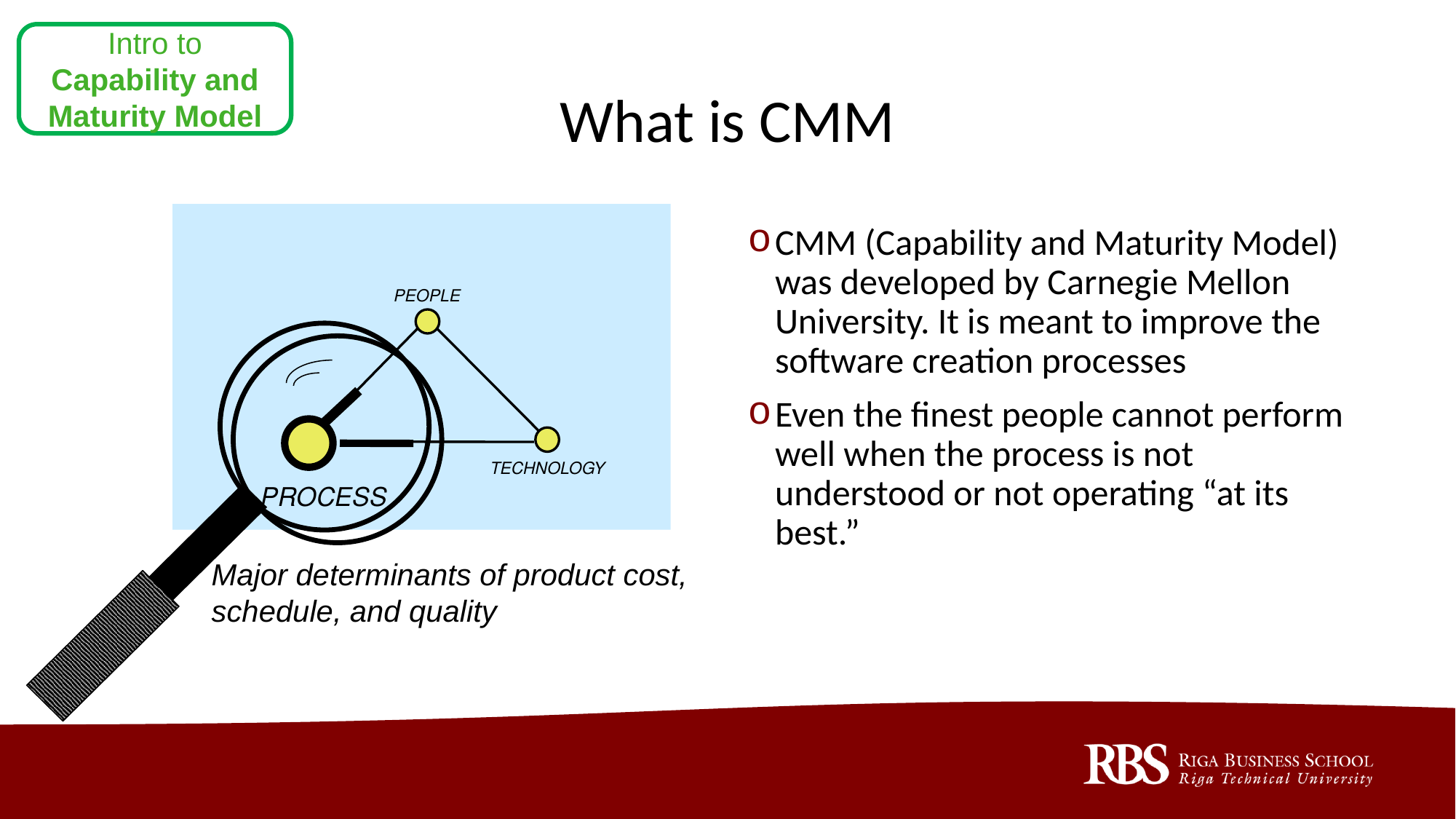

Intro to Capability and Maturity Model
# What is CMM

CMM (Capability and Maturity Model) was developed by Carnegie Mellon University. It is meant to improve the software creation processes
Even the finest people cannot perform well when the process is not understood or not operating “at its best.”

PEOPLE

TECHNOLOGY
 PROCESS
Major determinants of product cost, schedule, and quality